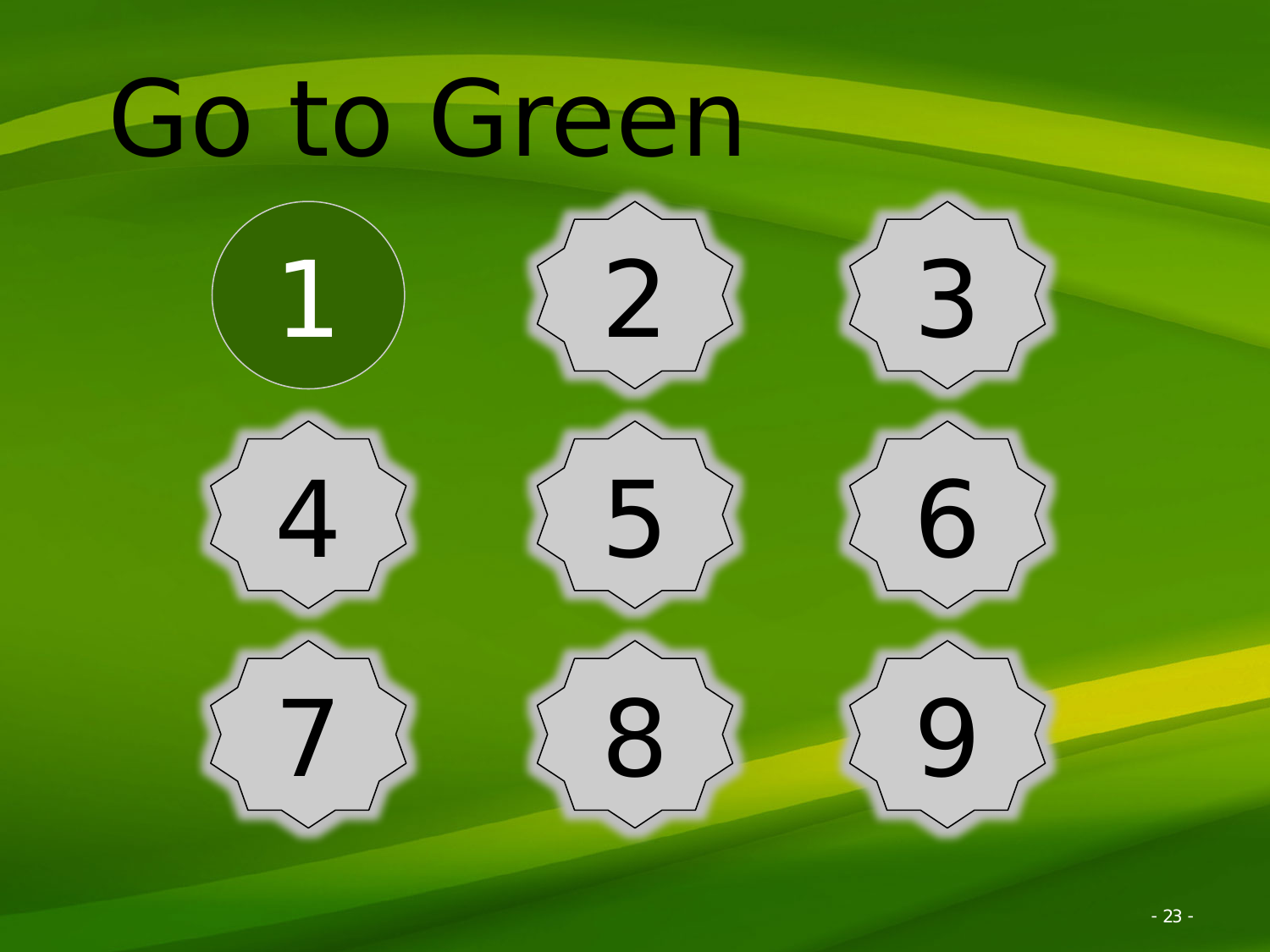

Go to Green
3
2
1
5
4
6
7
8
9
- 23 -